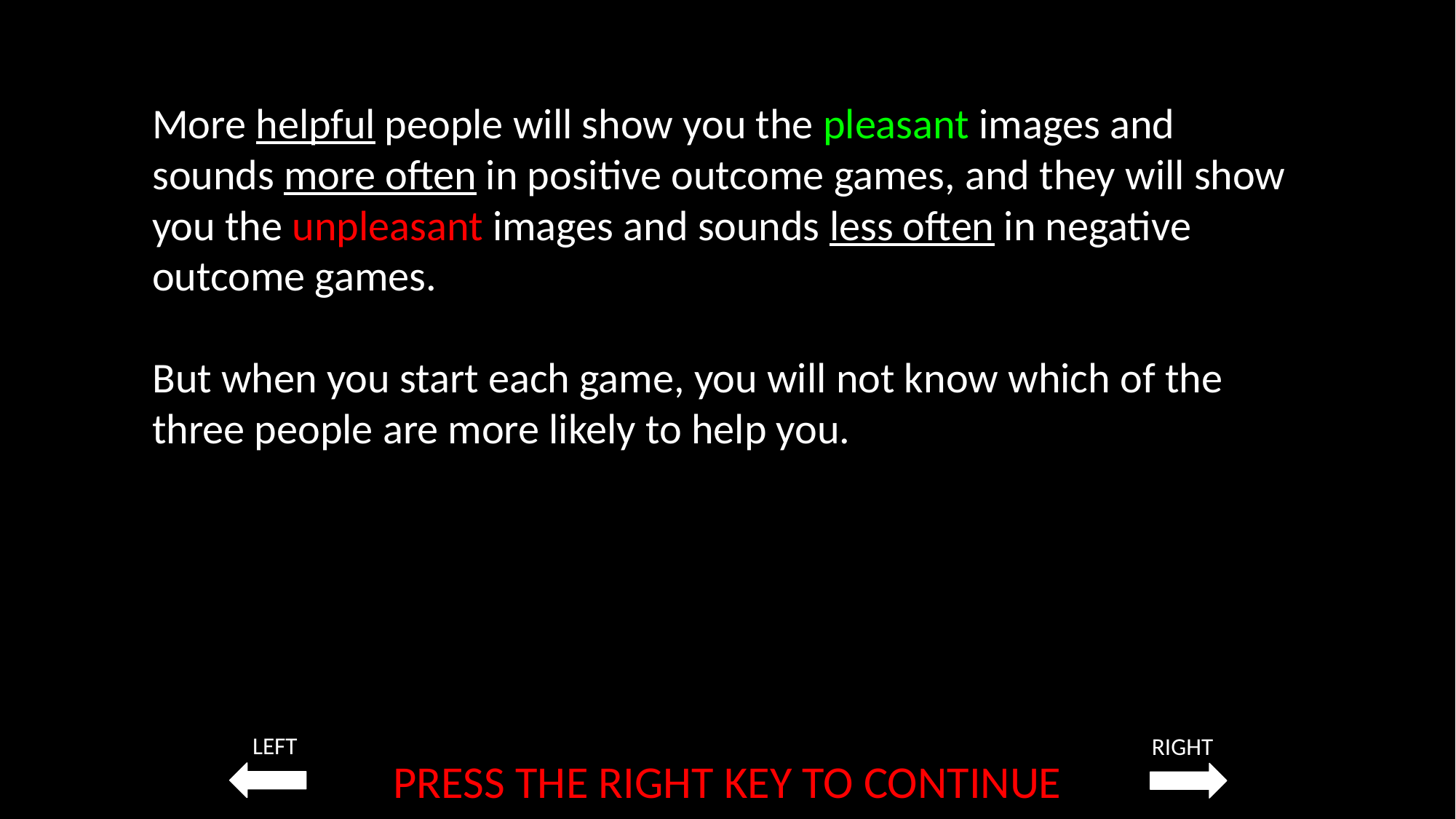

More helpful people will show you the pleasant images and sounds more often in positive outcome games, and they will show you the unpleasant images and sounds less often in negative outcome games.

But when you start each game, you will not know which of the three people are more likely to help you.

LEFT
RIGHT
PRESS THE RIGHT KEY TO CONTINUE